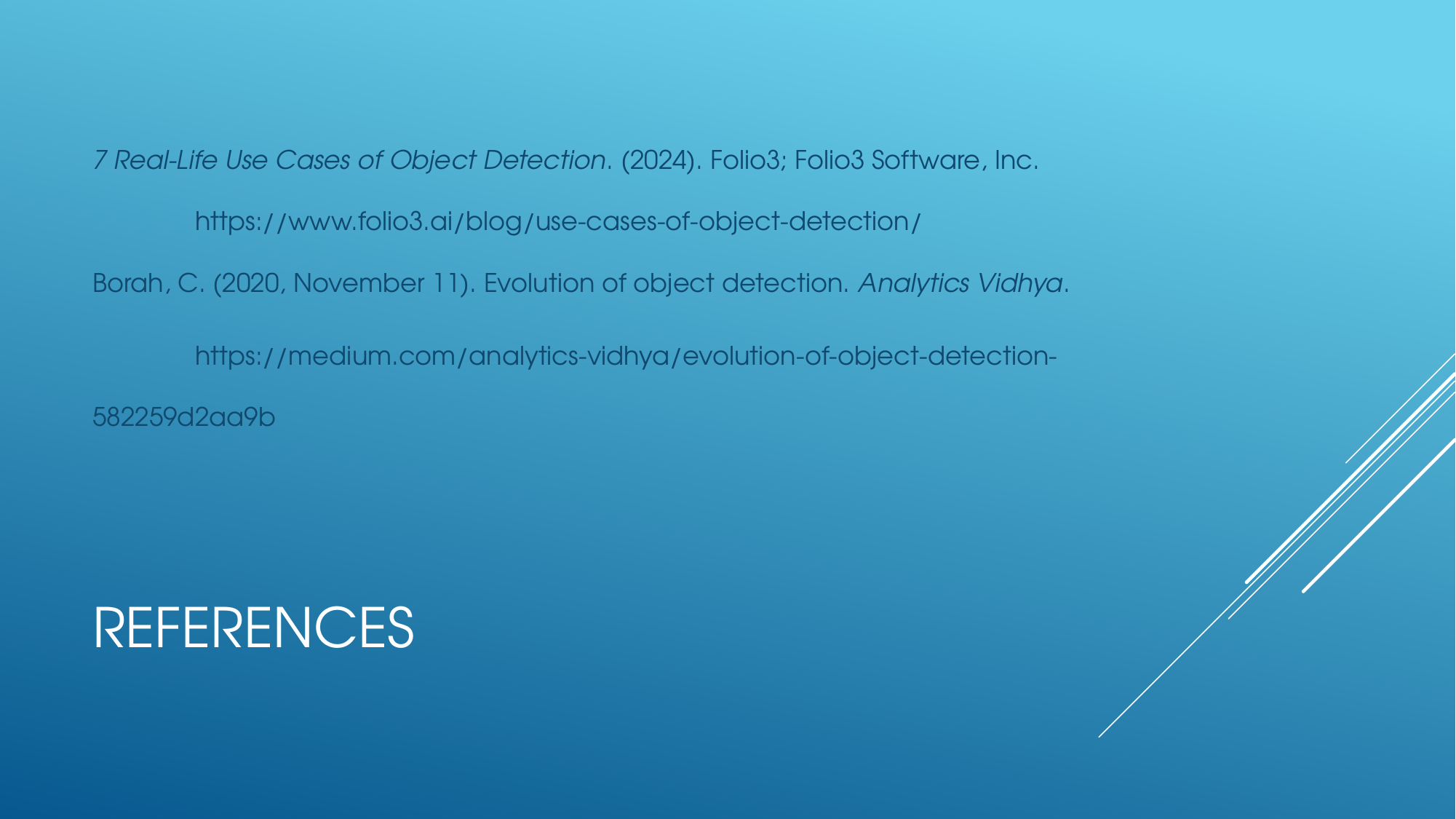

7 Real-Life Use Cases of Object Detection. (2024). Folio3; Folio3 Software, Inc.
	https://www.folio3.ai/blog/use-cases-of-object-detection/
Borah, C. (2020, November 11). Evolution of object detection. Analytics Vidhya.
	https://medium.com/analytics-vidhya/evolution-of-object-detection-582259d2aa9b

# References